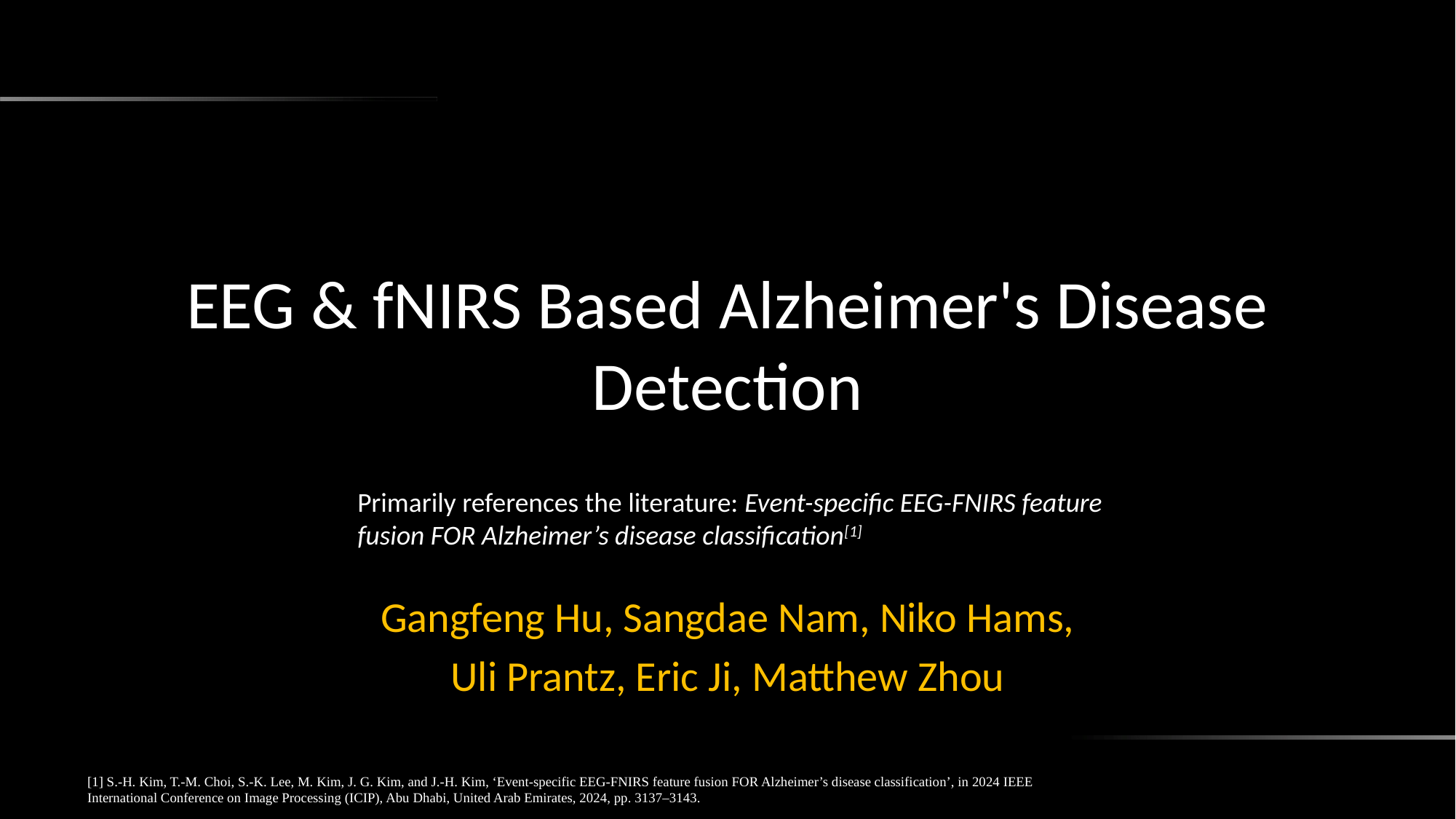

# EEG & fNIRS Based Alzheimer's Disease Detection
Primarily references the literature: Event-specific EEG-FNIRS feature fusion FOR Alzheimer’s disease classification[1]
Gangfeng Hu, Sangdae Nam, Niko Hams,
Uli Prantz, Eric Ji, Matthew Zhou

[1] S.-H. Kim, T.-M. Choi, S.-K. Lee, M. Kim, J. G. Kim, and J.-H. Kim, ‘Event-specific EEG-FNIRS feature fusion FOR Alzheimer’s disease classification’, in 2024 IEEE International Conference on Image Processing (ICIP), Abu Dhabi, United Arab Emirates, 2024, pp. 3137–3143.